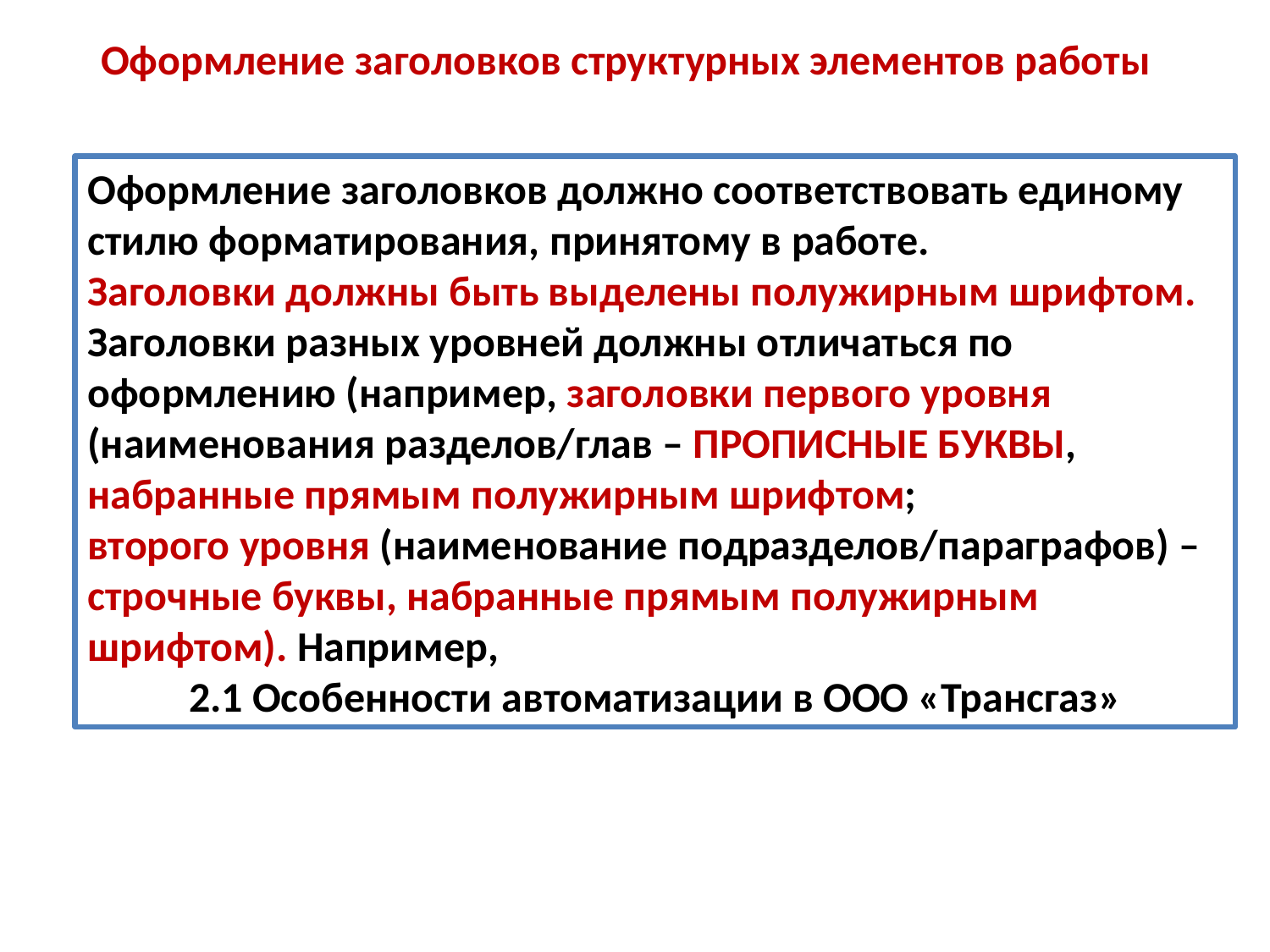

Оформление заголовков структурных элементов работы
Оформление заголовков должно соответствовать единому стилю форматирования, принятому в работе.
Заголовки должны быть выделены полужирным шрифтом.
Заголовки разных уровней должны отличаться по оформлению (например, заголовки первого уровня (наименования разделов/глав – ПРОПИСНЫЕ БУКВЫ, набранные прямым полужирным шрифтом;
второго уровня (наименование подразделов/параграфов) – строчные буквы, набранные прямым полужирным шрифтом). Например,
2.1 Особенности автоматизации в ООО «Трансгаз»